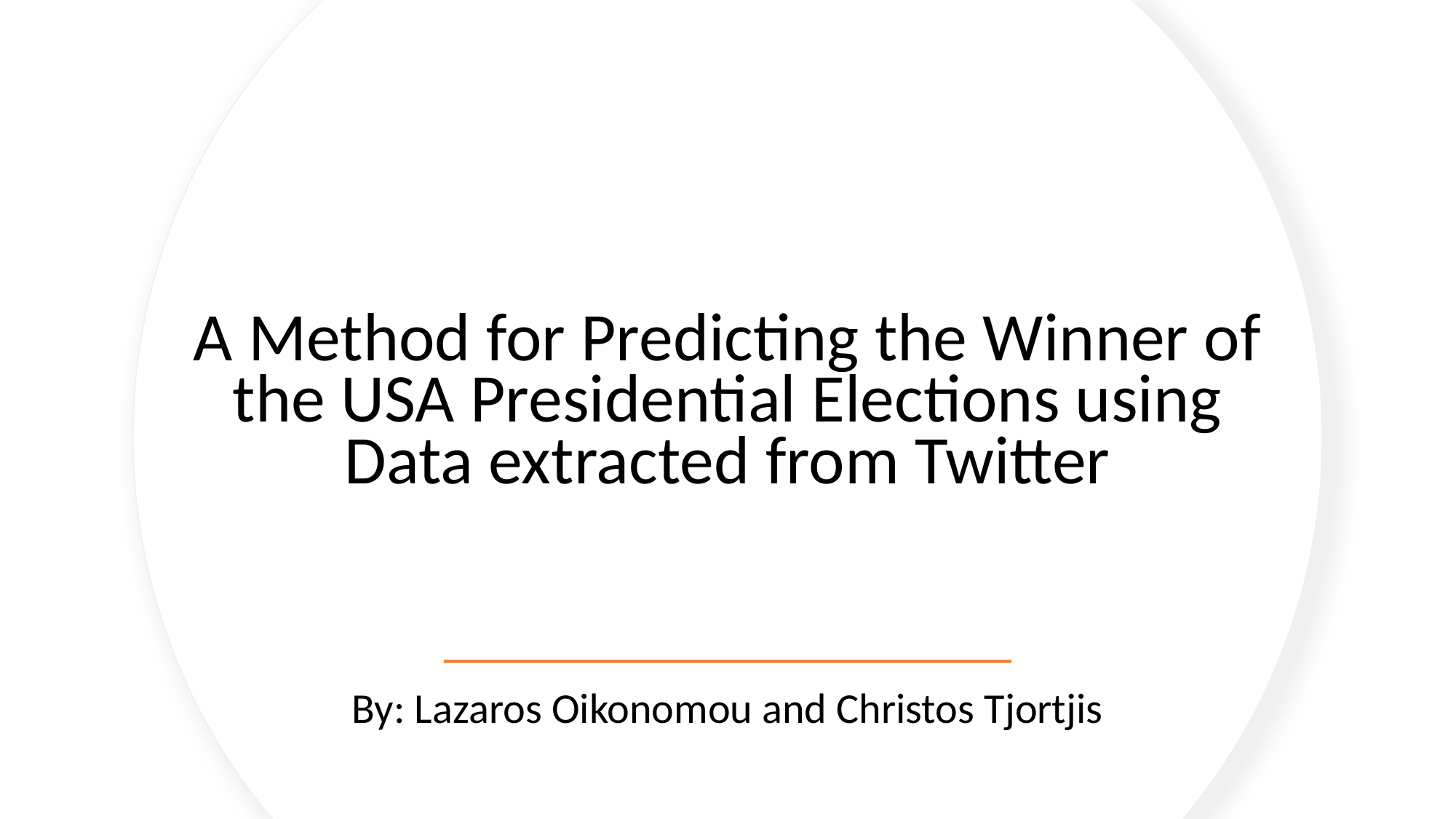

# A Method for Predicting the Winner of the USA Presidential Elections using Data extracted from Twitter

By: Lazaros Oikonomou and Christos Tjortjis